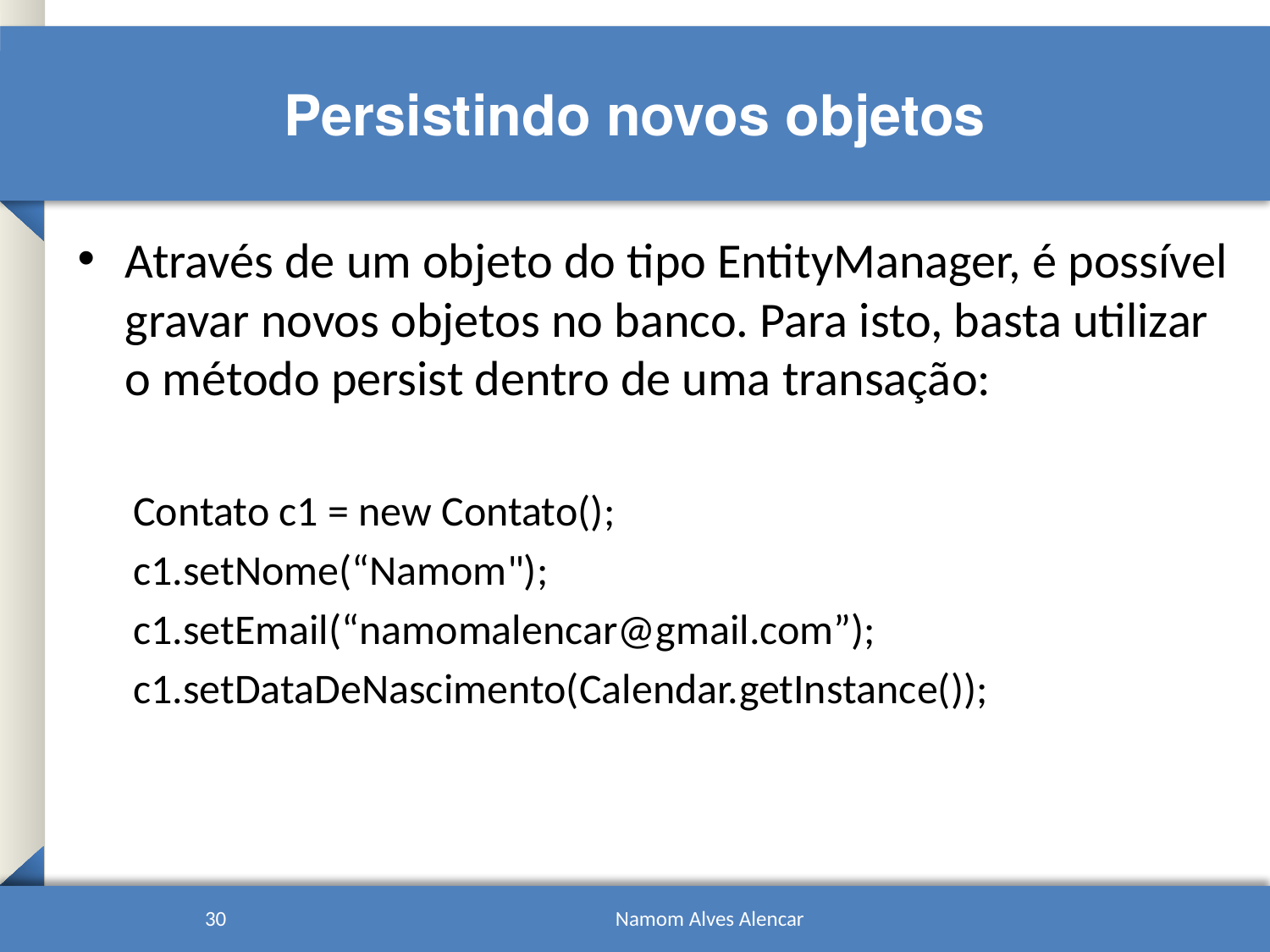

# Persistindo novos objetos
Através de um objeto do tipo EntityManager, é possível gravar novos objetos no banco. Para isto, basta utilizar o método persist dentro de uma transação:

Contato c1 = new Contato();
c1.setNome(“Namom");
c1.setEmail(“namomalencar@gmail.com”);
c1.setDataDeNascimento(Calendar.getInstance());
30
Namom Alves Alencar